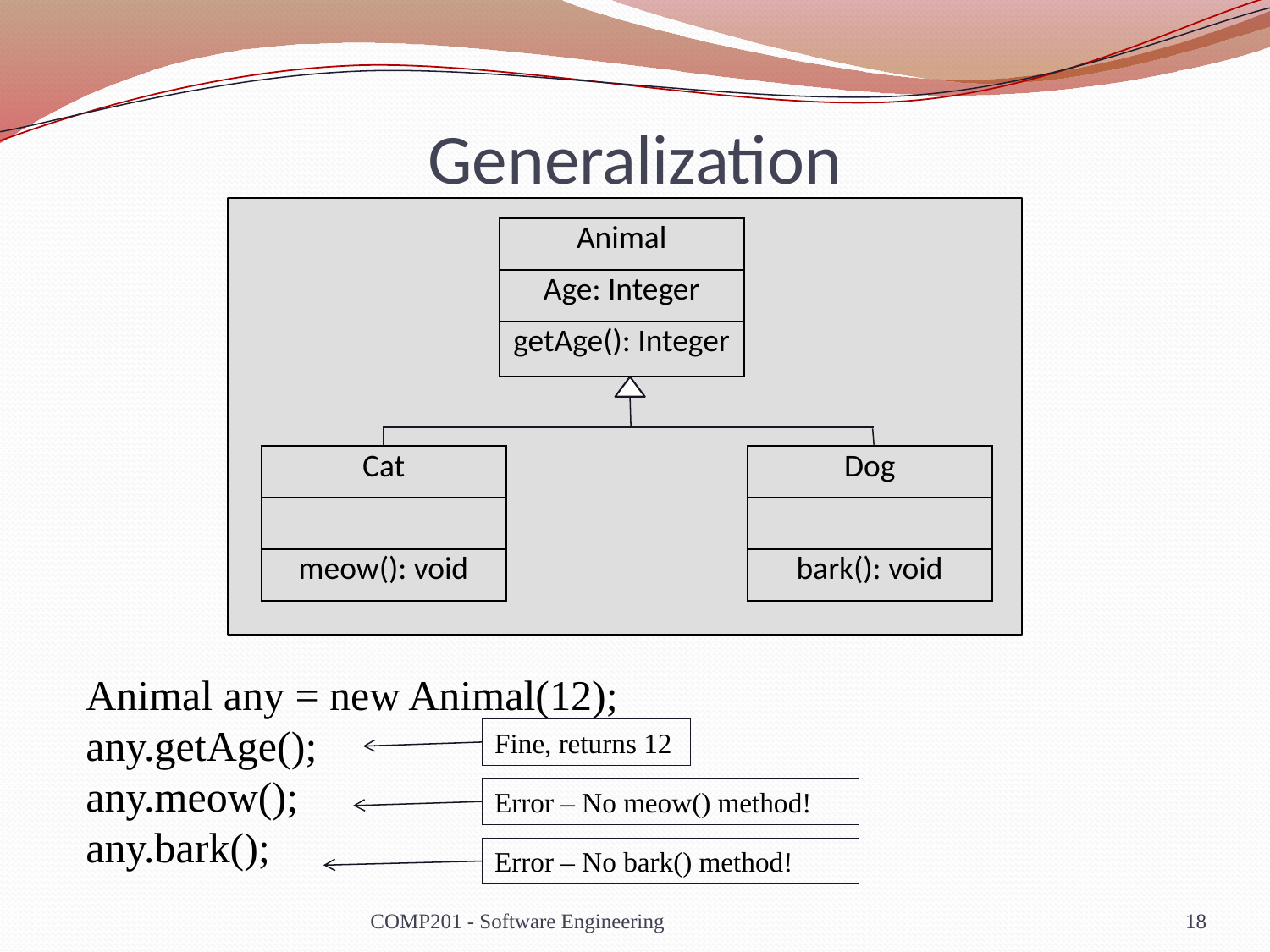

# Generalization

| Animal |
| --- |
| Age: Integer |
| getAge(): Integer |

| Cat |
| --- |
|  |
| meow(): void |
| Dog |
| --- |
|  |
| bark(): void |

Animal any = new Animal(12);
any.getAge();
any.meow();
any.bark();

Fine, returns 12
Error – No meow() method!
Error – No bark() method!
COMP201 - Software Engineering
18